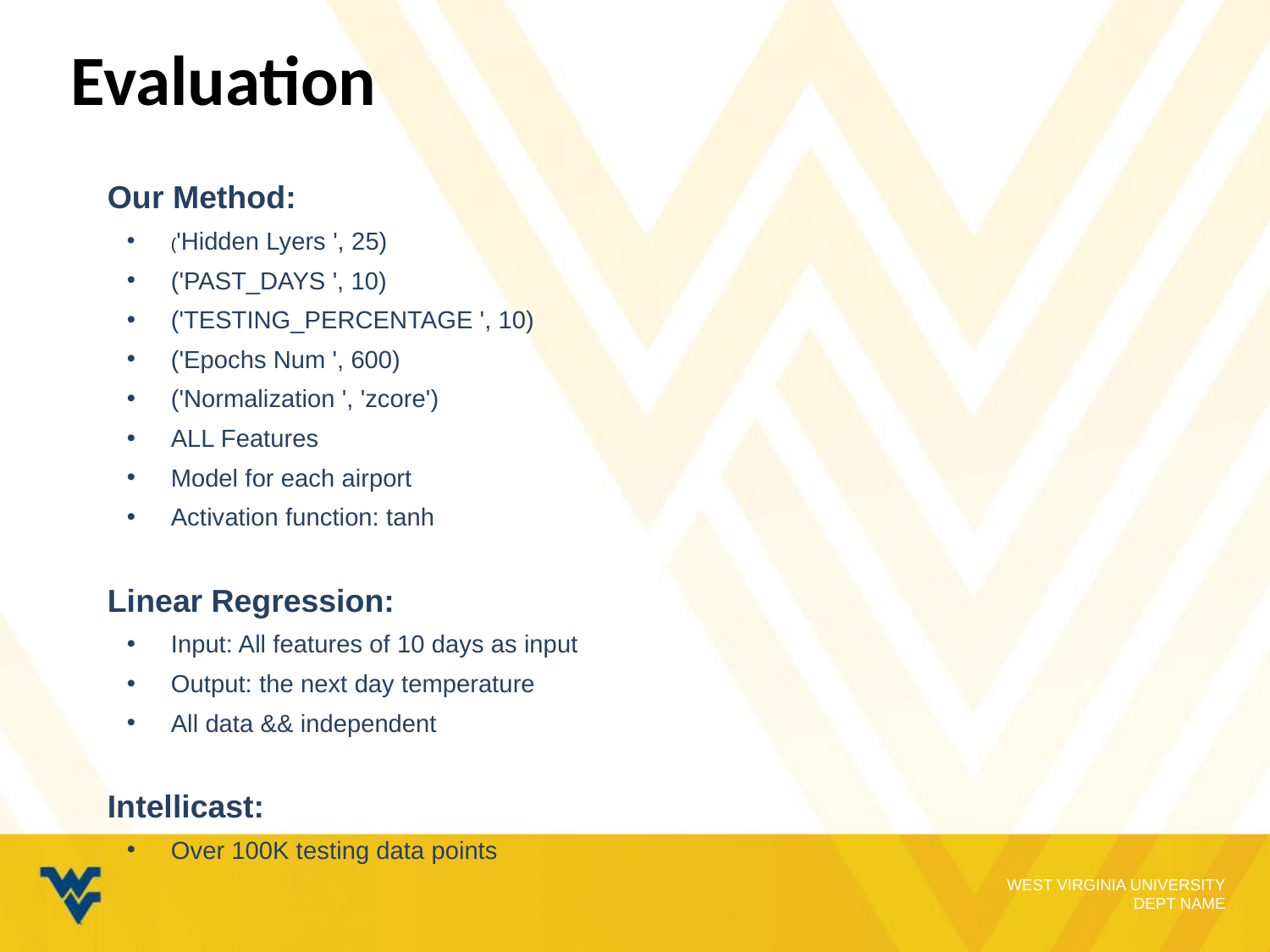

# Evaluation

Our Method:
('Hidden Lyers ', 25)
('PAST_DAYS ', 10)
('TESTING_PERCENTAGE ', 10)
('Epochs Num ', 600)
('Normalization ', 'zcore')
ALL Features
Model for each airport
Activation function: tanh

Linear Regression:
Input: All features of 10 days as input
Output: the next day temperature
All data && independent

Intellicast:
Over 100K testing data points